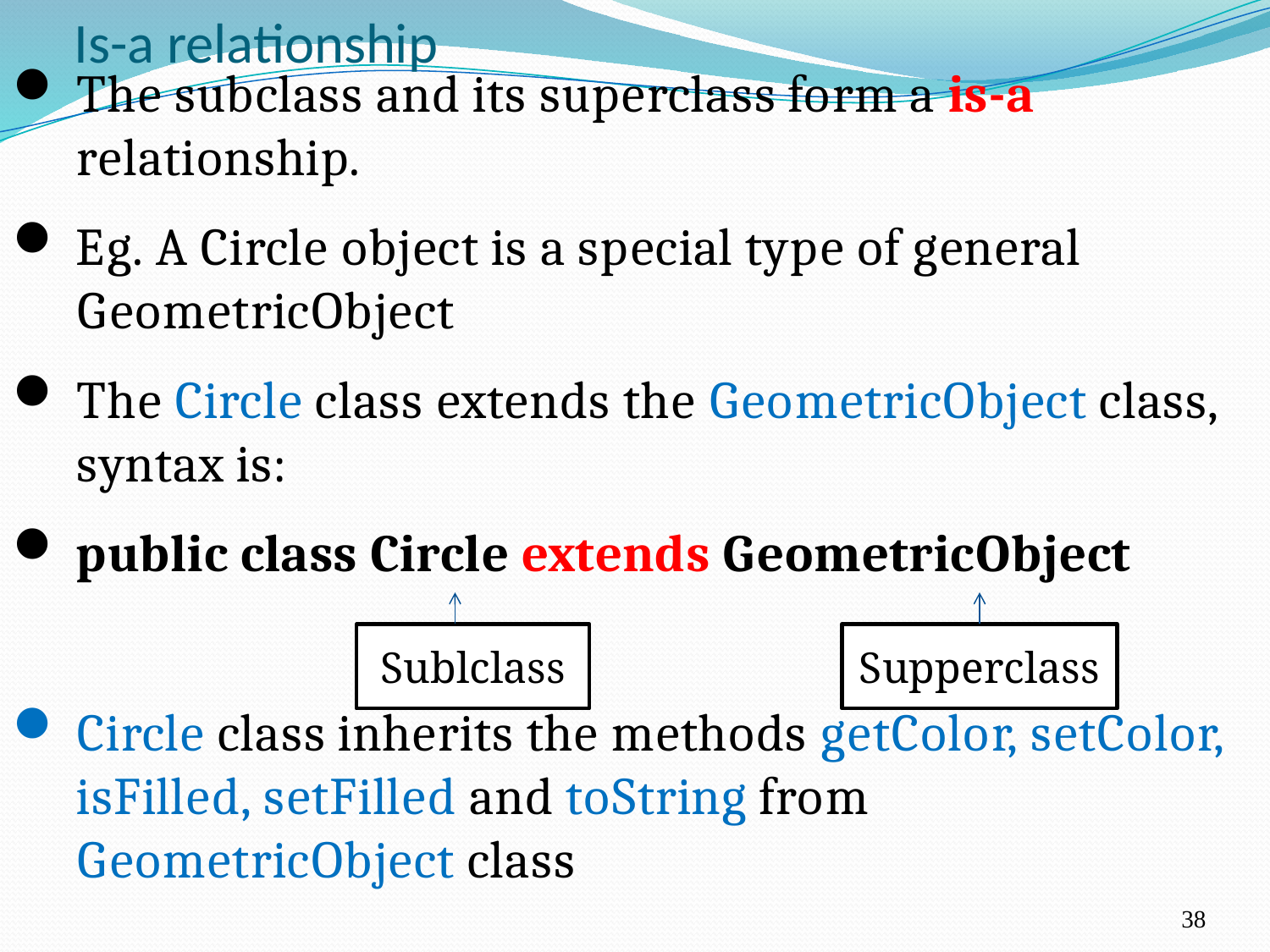

# Is-a relationship
The subclass and its superclass form a is-a relationship.
Eg. A Circle object is a special type of general GeometricObject
The Circle class extends the GeometricObject class, syntax is:
public class Circle extends GeometricObject

Circle class inherits the methods getColor, setColor, isFilled, setFilled and toString from GeometricObject class

Sublclass
Supperclass
38